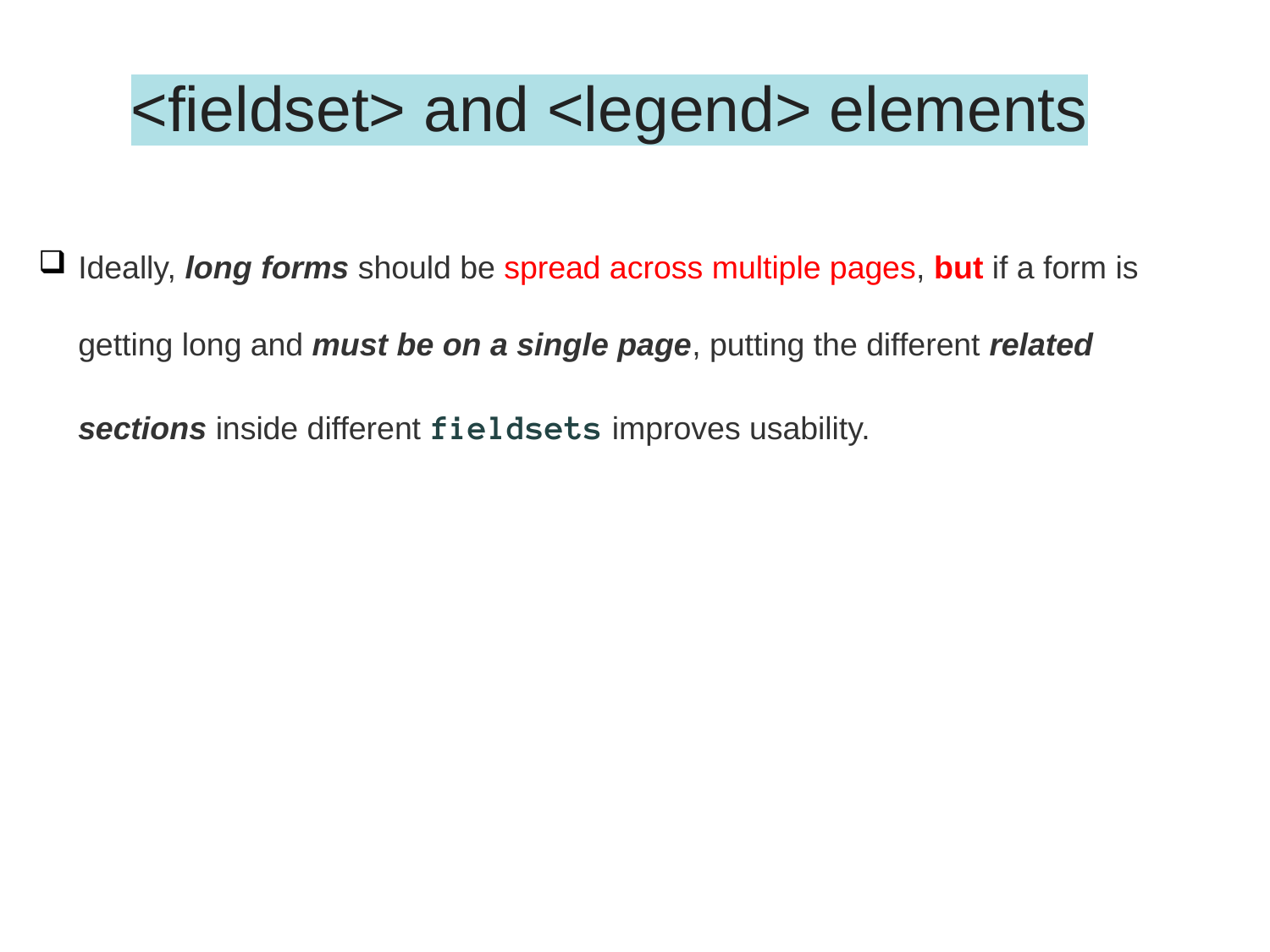

# <fieldset> and <legend> elements
Ideally, long forms should be spread across multiple pages, but if a form is getting long and must be on a single page, putting the different related sections inside different fieldsets improves usability.